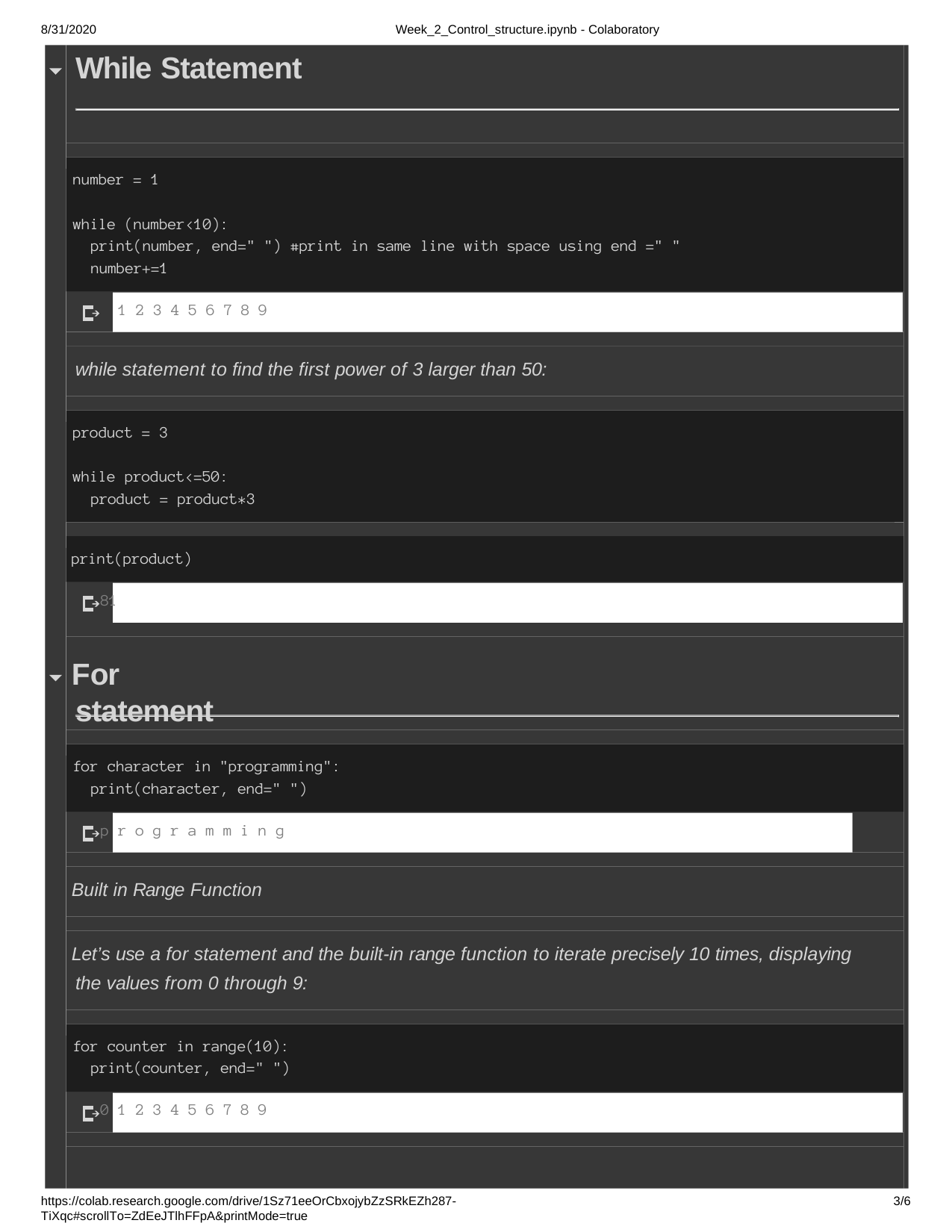

8/31/2020
Week_2_Control_structure.ipynb - Colaboratory

While Statement

number = 1

while (number<10):
print(number, end=" ") #print in same line with space using end =" " number+=1

1 2 3 4 5 6 7 8 9

while statement to find the first power of 3 larger than 50:

product = 3

while product<=50: product = product*3

print(product)

81

For statement

for character in "programming": print(character, end=" ")

p r o g r a m m i n g

Built in Range Function

Let’s use a for statement and the built-in range function to iterate precisely 10 times, displaying the values from 0 through 9:

for counter in range(10): print(counter, end=" ")

0 1 2 3 4 5 6 7 8 9

https://colab.research.google.com/drive/1Sz71eeOrCbxojybZzSRkEZh287-TiXqc#scrollTo=ZdEeJTlhFFpA&printMode=true
3/6